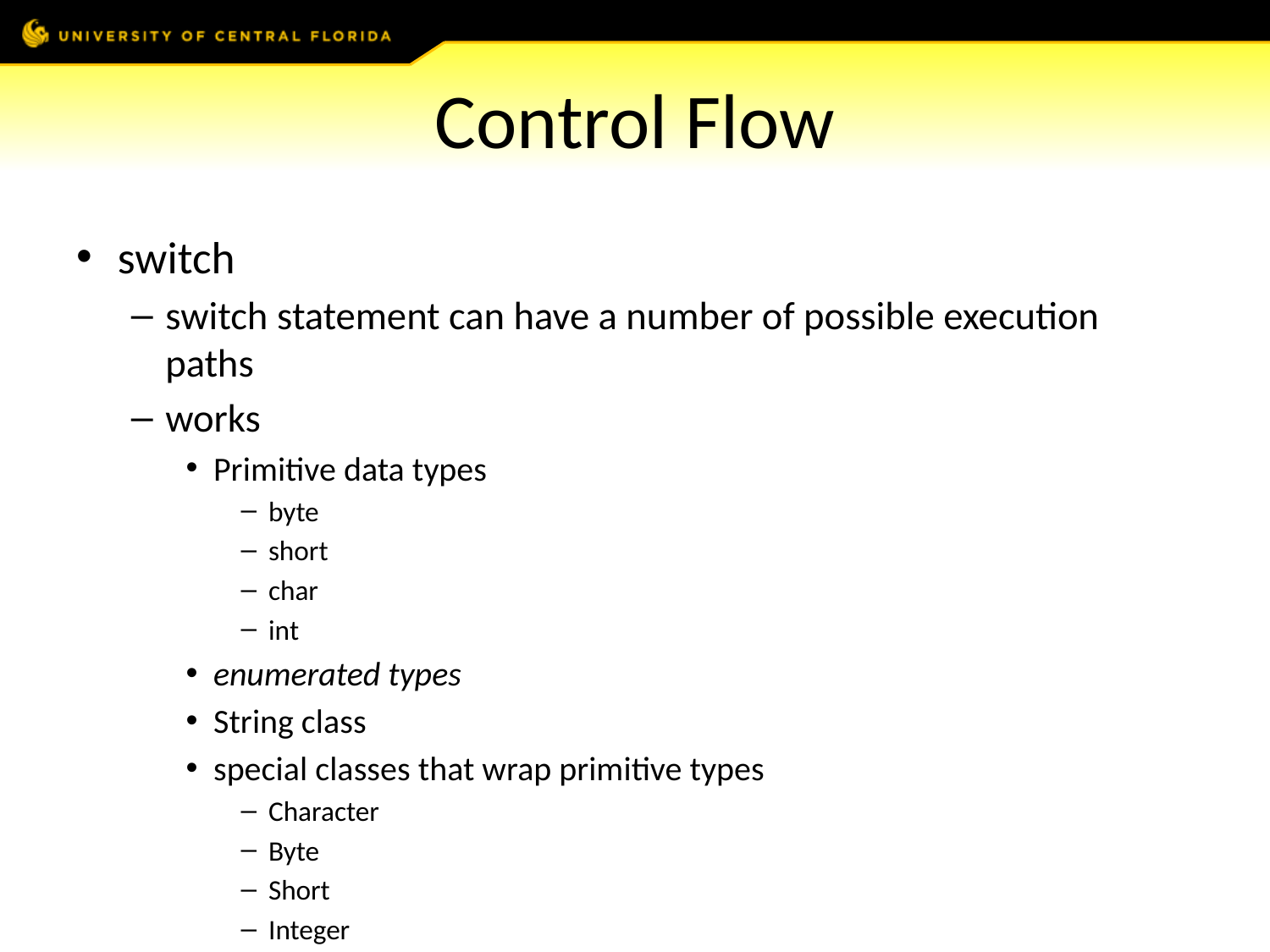

# Control Flow
switch
switch statement can have a number of possible execution paths
works
Primitive data types
byte
short
char
int
enumerated types
String class
special classes that wrap primitive types
Character
Byte
Short
Integer